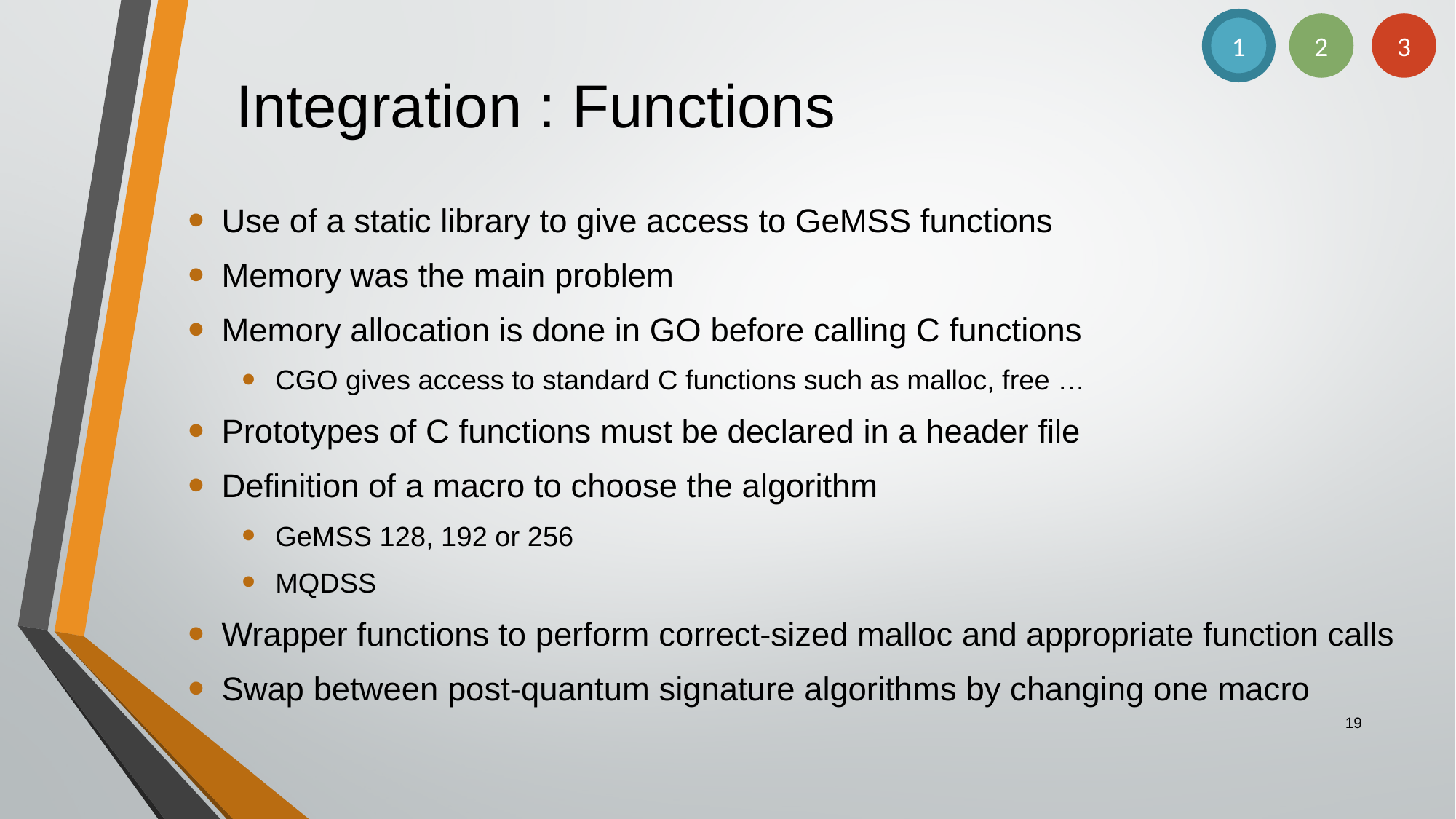

1
2
3
# Integration : Functions
Use of a static library to give access to GeMSS functions
Memory was the main problem
Memory allocation is done in GO before calling C functions
CGO gives access to standard C functions such as malloc, free …
Prototypes of C functions must be declared in a header file
Definition of a macro to choose the algorithm
GeMSS 128, 192 or 256
MQDSS
Wrapper functions to perform correct-sized malloc and appropriate function calls
Swap between post-quantum signature algorithms by changing one macro

19